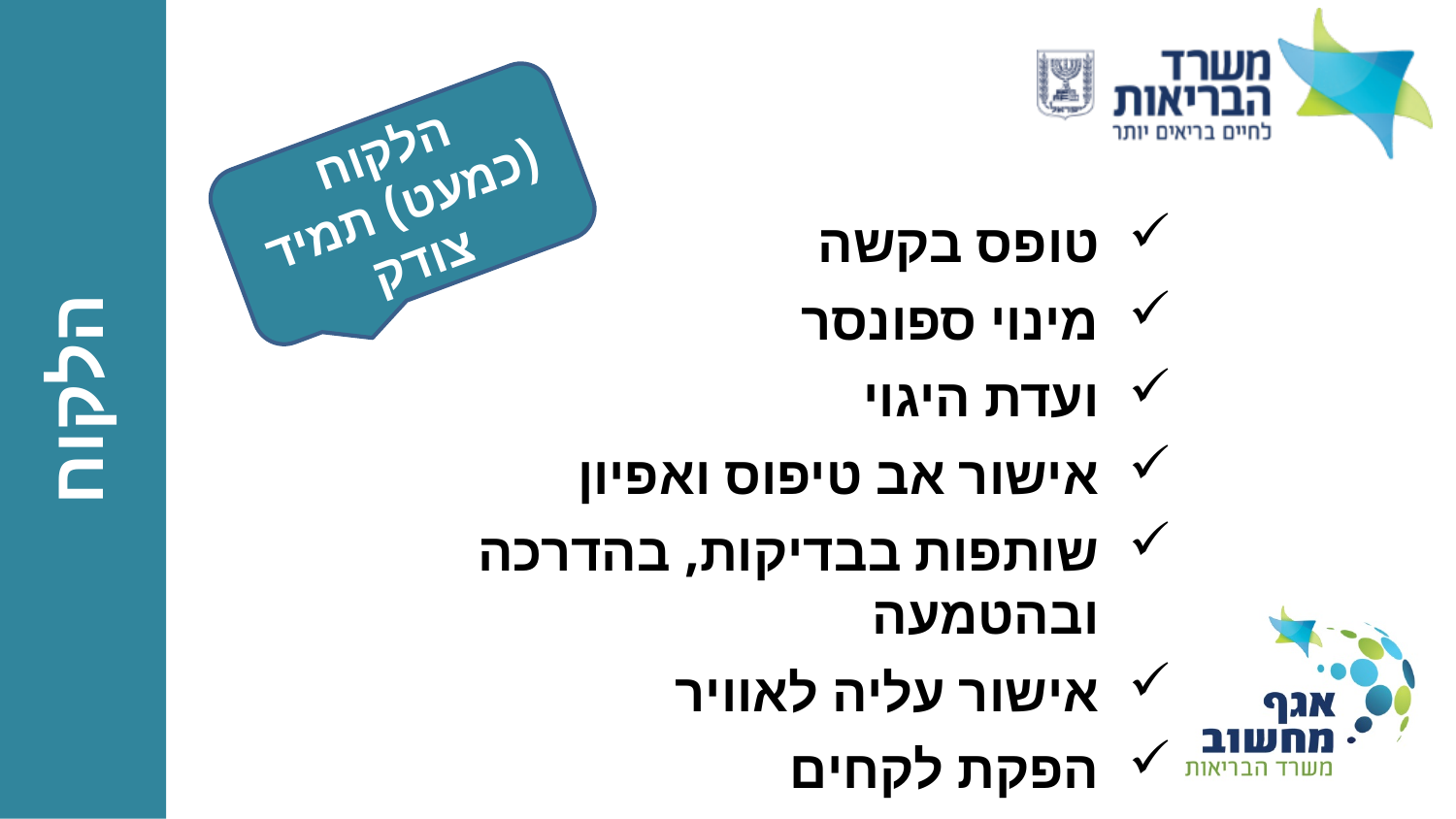

הלקוח (כמעט) תמיד צודק
טופס בקשה
מינוי ספונסר
ועדת היגוי
אישור אב טיפוס ואפיון
שותפות בבדיקות, בהדרכה ובהטמעה
אישור עליה לאוויר
הפקת לקחים
# הלקוח